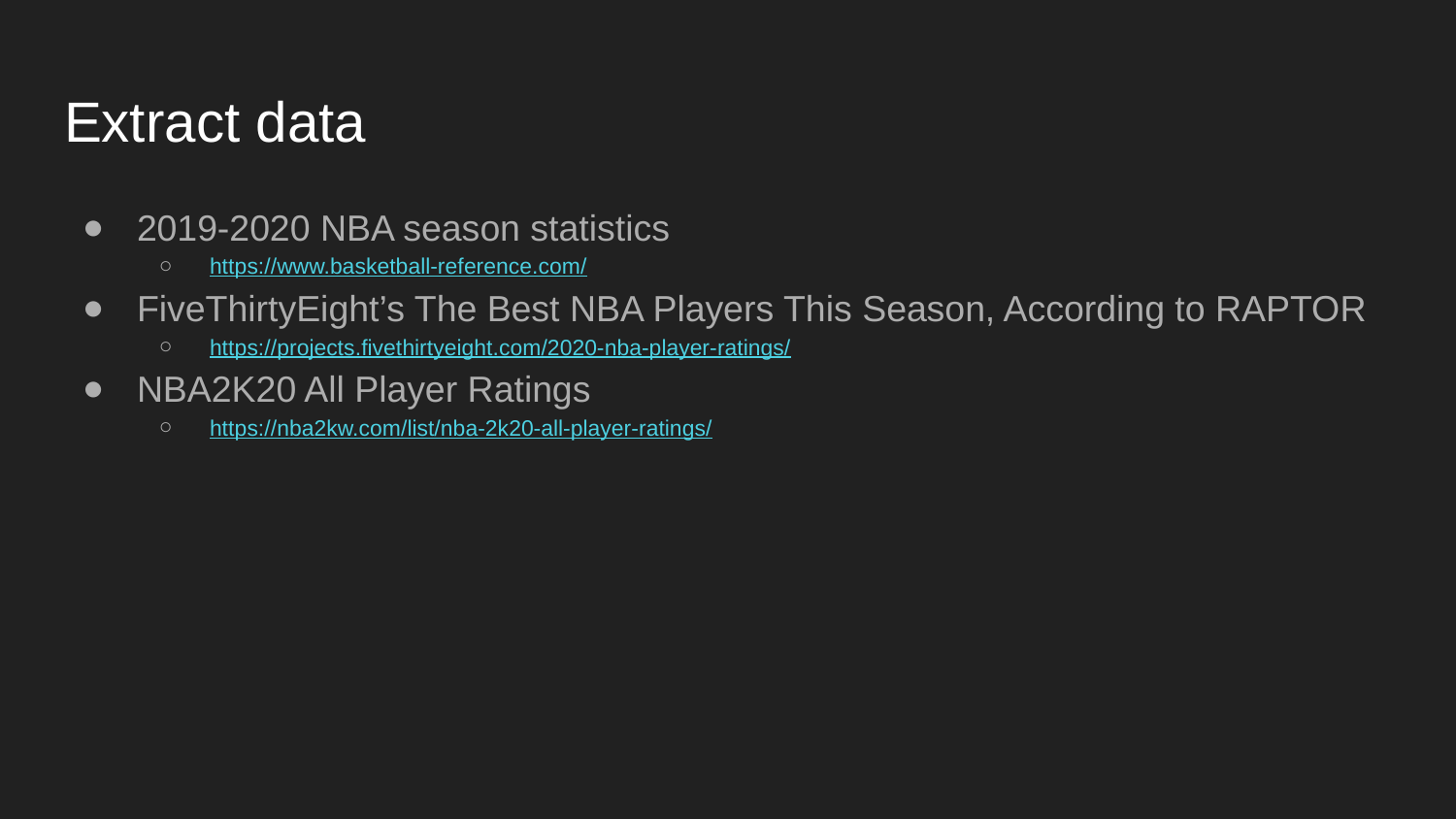

# Extract data
2019-2020 NBA season statistics
https://www.basketball-reference.com/
FiveThirtyEight’s The Best NBA Players This Season, According to RAPTOR
https://projects.fivethirtyeight.com/2020-nba-player-ratings/
NBA2K20 All Player Ratings
https://nba2kw.com/list/nba-2k20-all-player-ratings/